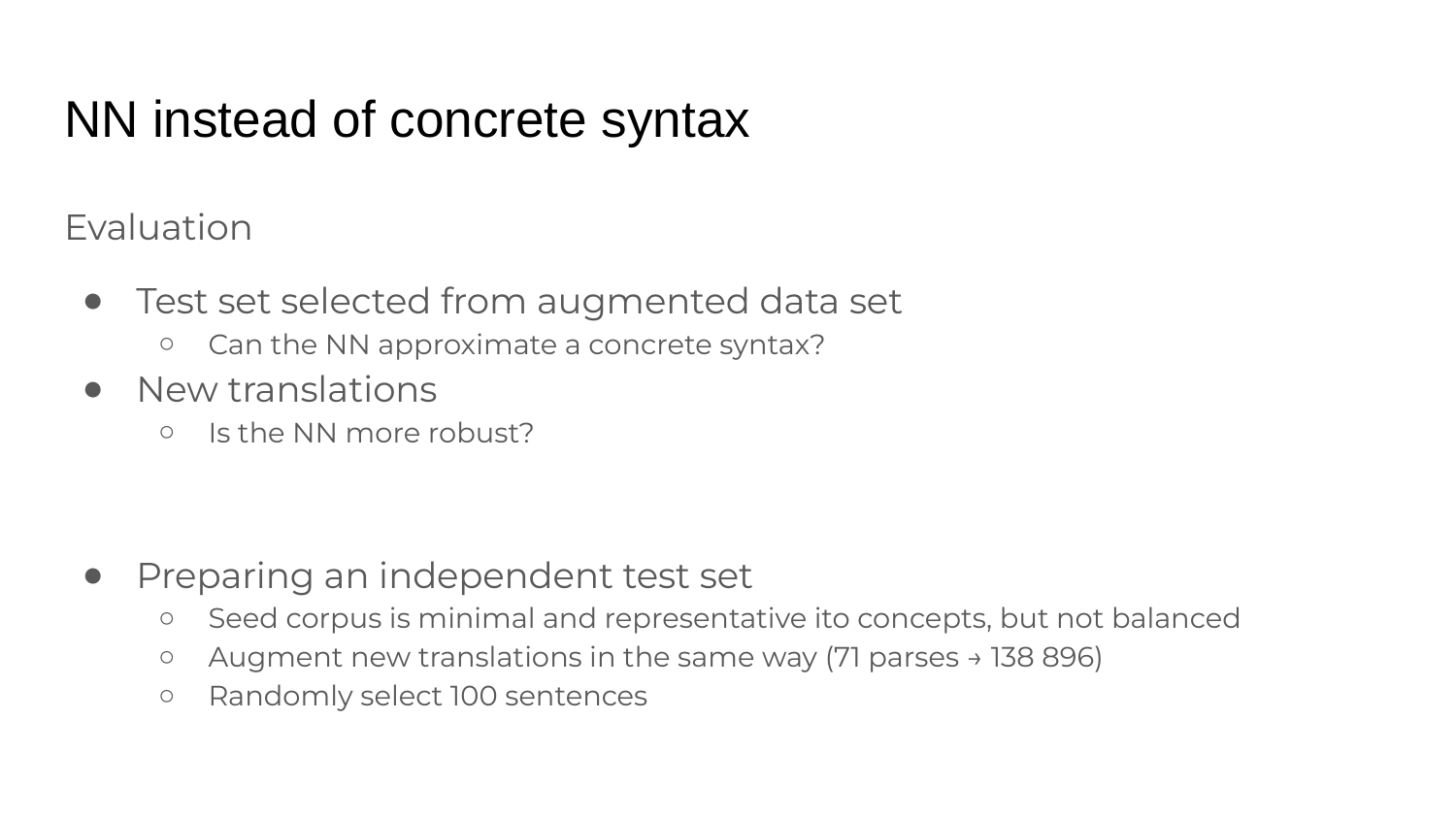

# NN instead of concrete syntax
Evaluation
Test set selected from augmented data set
Can the NN approximate a concrete syntax?
New translations
Is the NN more robust?

Preparing an independent test set
Seed corpus is minimal and representative ito concepts, but not balanced
Augment new translations in the same way (71 parses → 138 896)
Randomly select 100 sentences